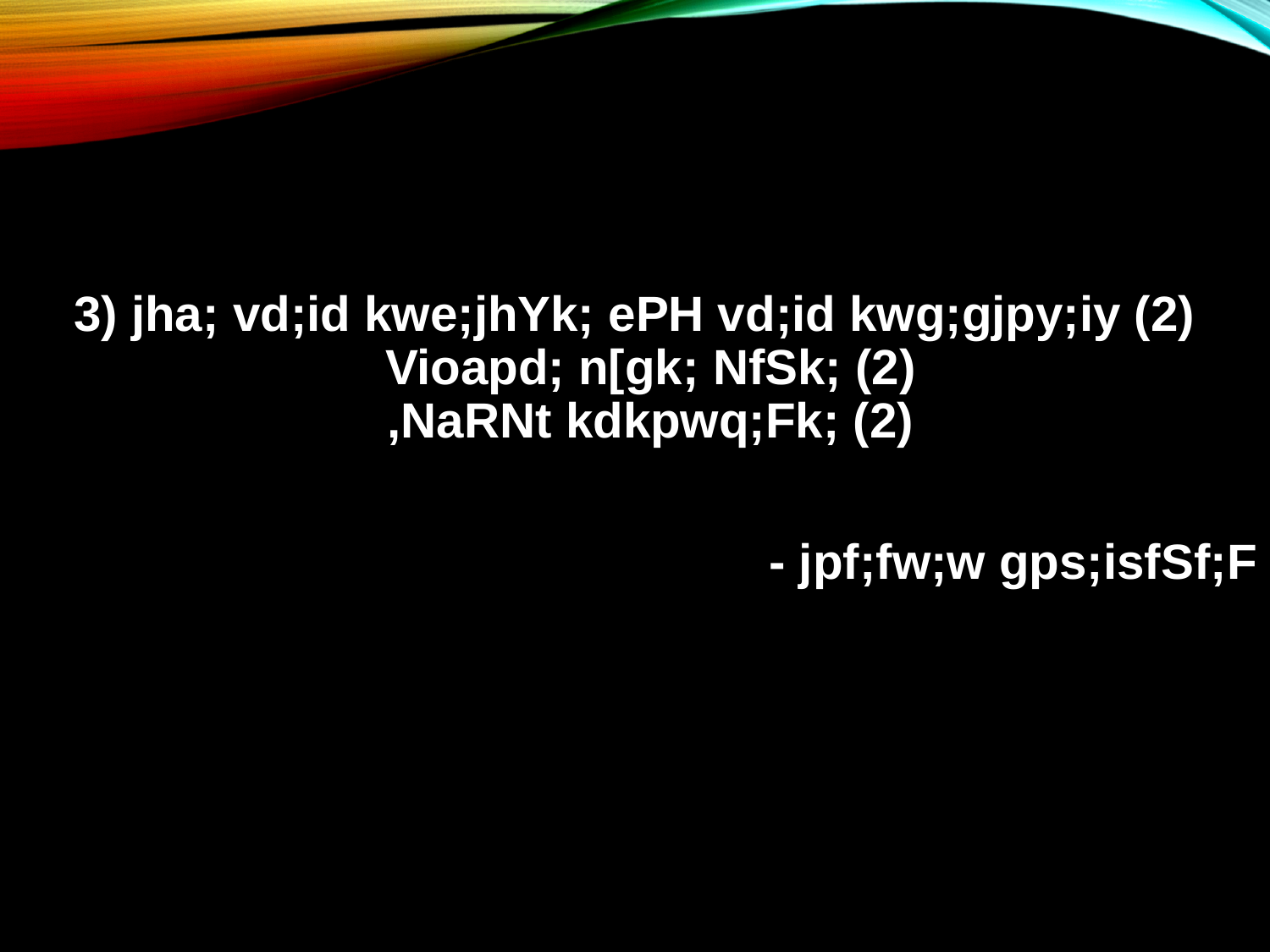

3) jha; vd;id kwe;jhYk; ePH vd;id kwg;gjpy;iy (2)
Vioapd; n[gk; NfSk; (2)
,NaRNt kdkpwq;Fk; (2)

- jpf;fw;w gps;isfSf;F